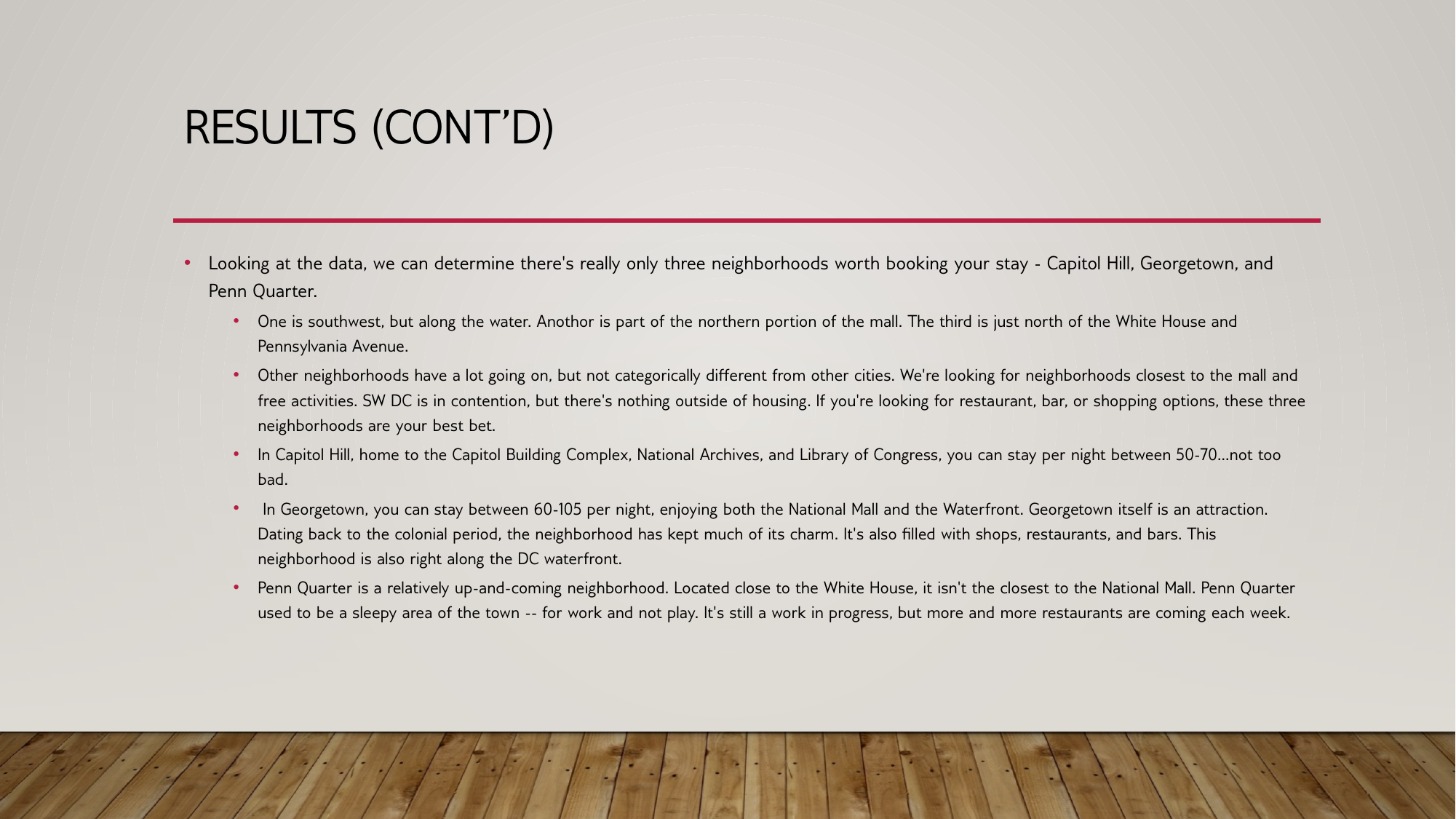

# Results (cont’d)
Looking at the data, we can determine there's really only three neighborhoods worth booking your stay - Capitol Hill, Georgetown, and Penn Quarter.
One is southwest, but along the water. Anothor is part of the northern portion of the mall. The third is just north of the White House and Pennsylvania Avenue.
Other neighborhoods have a lot going on, but not categorically different from other cities. We're looking for neighborhoods closest to the mall and free activities. SW DC is in contention, but there's nothing outside of housing. If you're looking for restaurant, bar, or shopping options, these three neighborhoods are your best bet.
In Capitol Hill, home to the Capitol Building Complex, National Archives, and Library of Congress, you can stay per night between 50-70...not too bad.
 In Georgetown, you can stay between 60-105 per night, enjoying both the National Mall and the Waterfront. Georgetown itself is an attraction. Dating back to the colonial period, the neighborhood has kept much of its charm. It's also filled with shops, restaurants, and bars. This neighborhood is also right along the DC waterfront.
Penn Quarter is a relatively up-and-coming neighborhood. Located close to the White House, it isn't the closest to the National Mall. Penn Quarter used to be a sleepy area of the town -- for work and not play. It's still a work in progress, but more and more restaurants are coming each week.